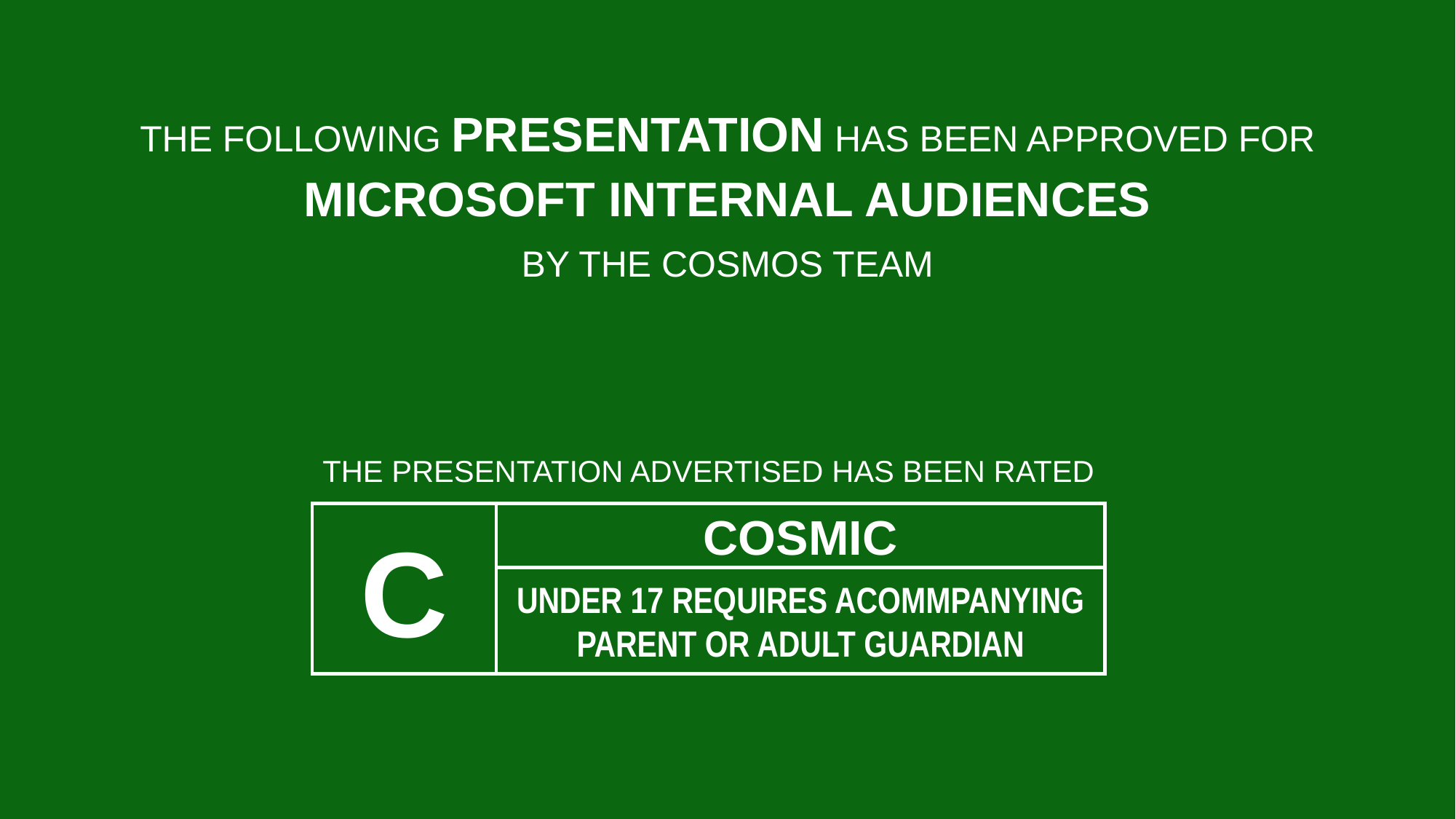

THE FOLLOWING PRESENTATION HAS BEEN APPROVED FOR
MICROSOFT INTERNAL AUDIENCES
BY THE COSMOS TEAM
THE PRESENTATION ADVERTISED HAS BEEN RATED
C
COSMIC
UNDER 17 REQUIRES ACOMMPANYING PARENT OR ADULT GUARDIAN